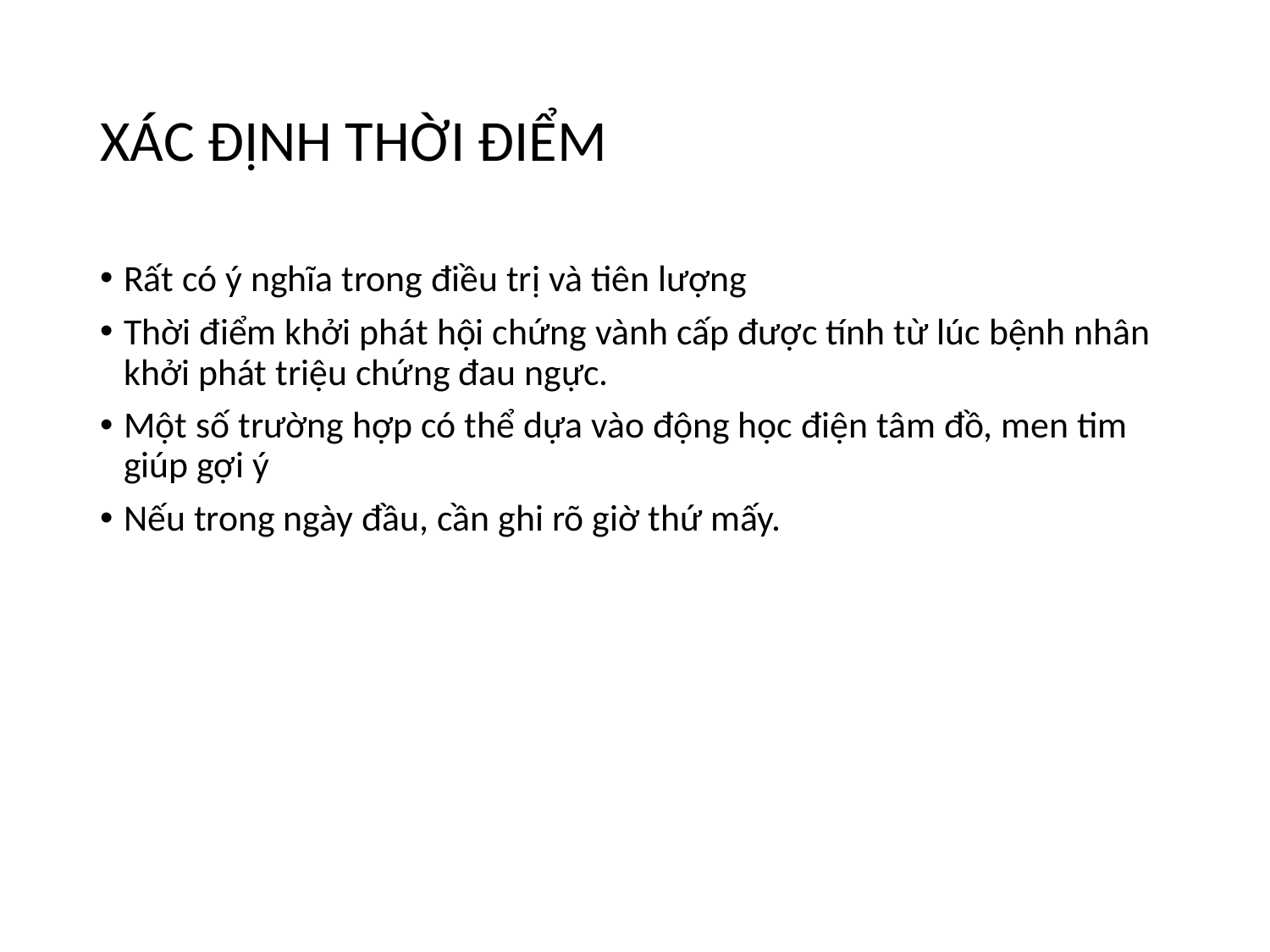

# XÁC ĐỊNH THỜI ĐIỂM
Rất có ý nghĩa trong điều trị và tiên lượng
Thời điểm khởi phát hội chứng vành cấp được tính từ lúc bệnh nhân khởi phát triệu chứng đau ngực.
Một số trường hợp có thể dựa vào động học điện tâm đồ, men tim giúp gợi ý
Nếu trong ngày đầu, cần ghi rõ giờ thứ mấy.